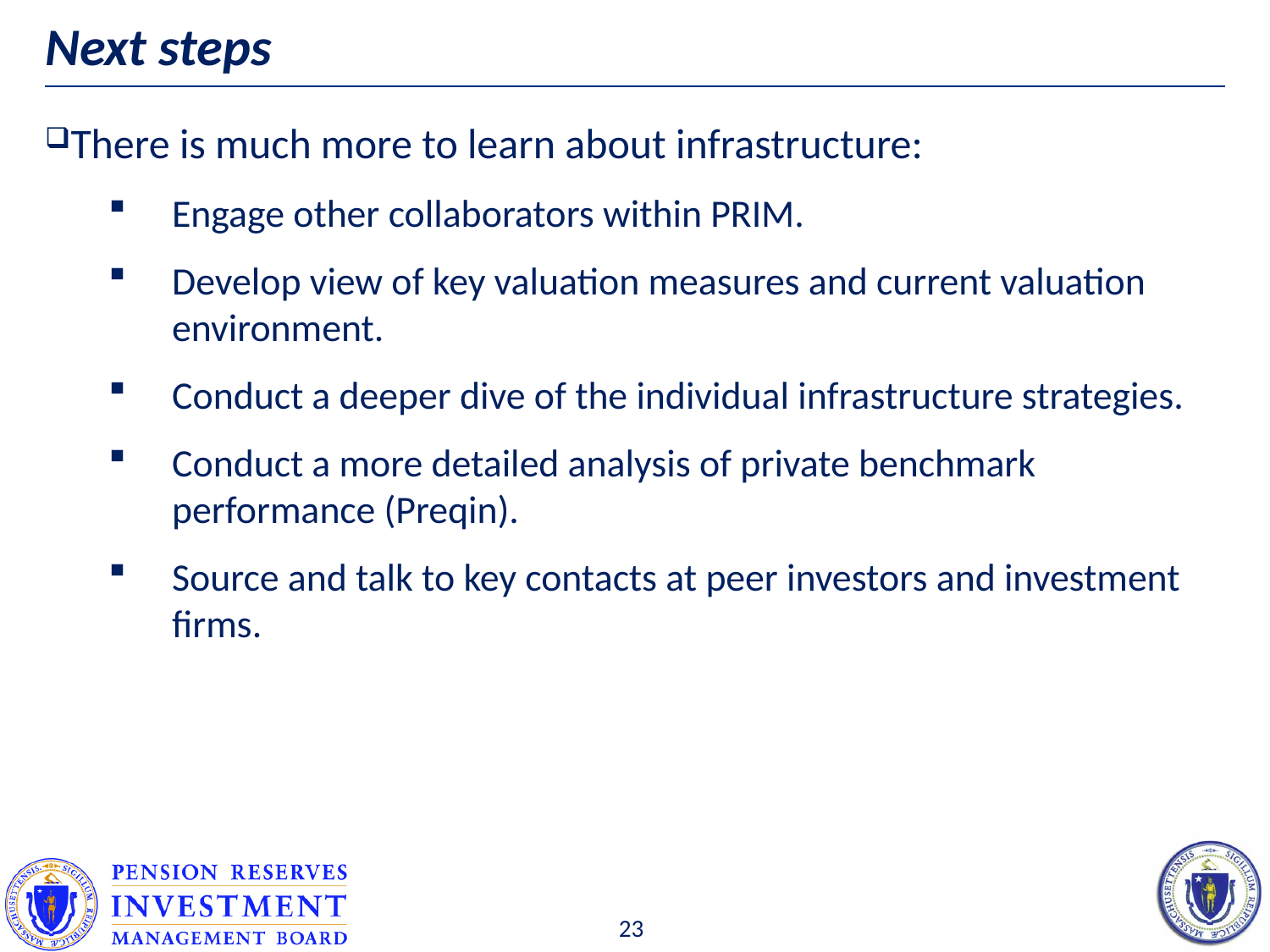

# Next steps
There is much more to learn about infrastructure:
Engage other collaborators within PRIM.
Develop view of key valuation measures and current valuation environment.
Conduct a deeper dive of the individual infrastructure strategies.
Conduct a more detailed analysis of private benchmark performance (Preqin).
Source and talk to key contacts at peer investors and investment firms.